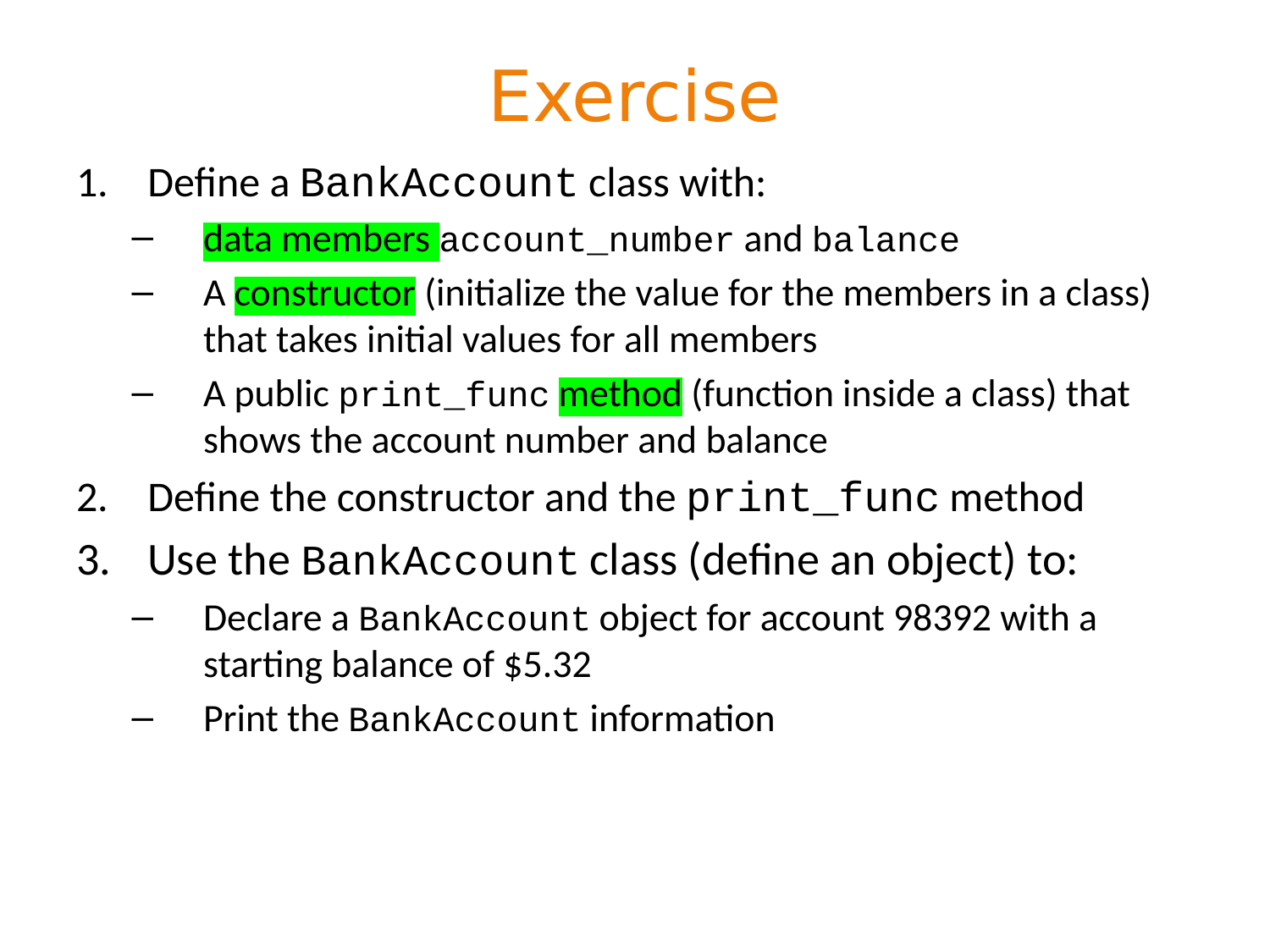

# Exercise
Define a BankAccount class with:
data members account_number and balance
A constructor (initialize the value for the members in a class) that takes initial values for all members
A public print_func method (function inside a class) that shows the account number and balance
Define the constructor and the print_func method
Use the BankAccount class (define an object) to:
Declare a BankAccount object for account 98392 with a starting balance of $5.32
Print the BankAccount information